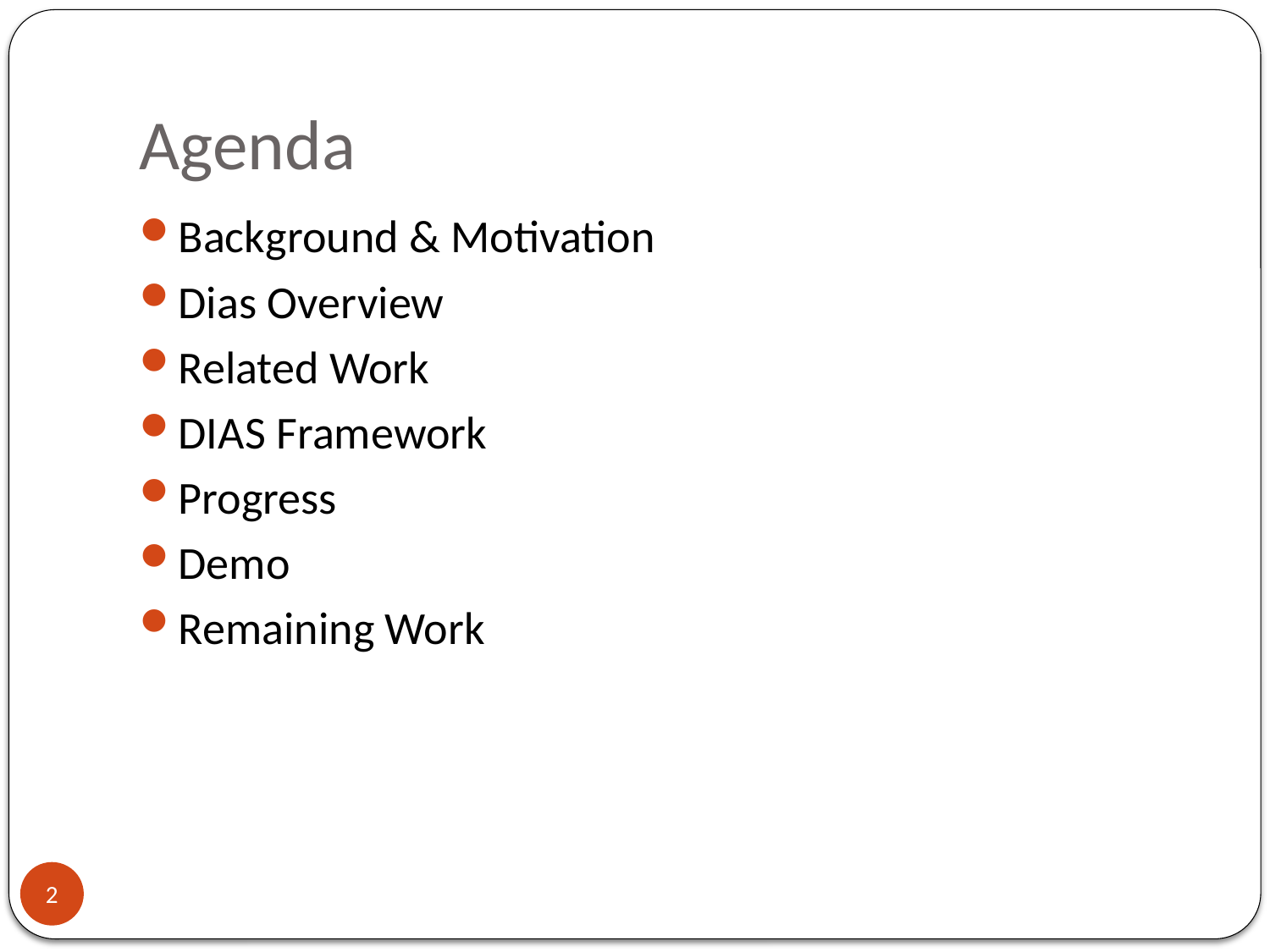

# Agenda
Background & Motivation
Dias Overview
Related Work
DIAS Framework
Progress
Demo
Remaining Work
2